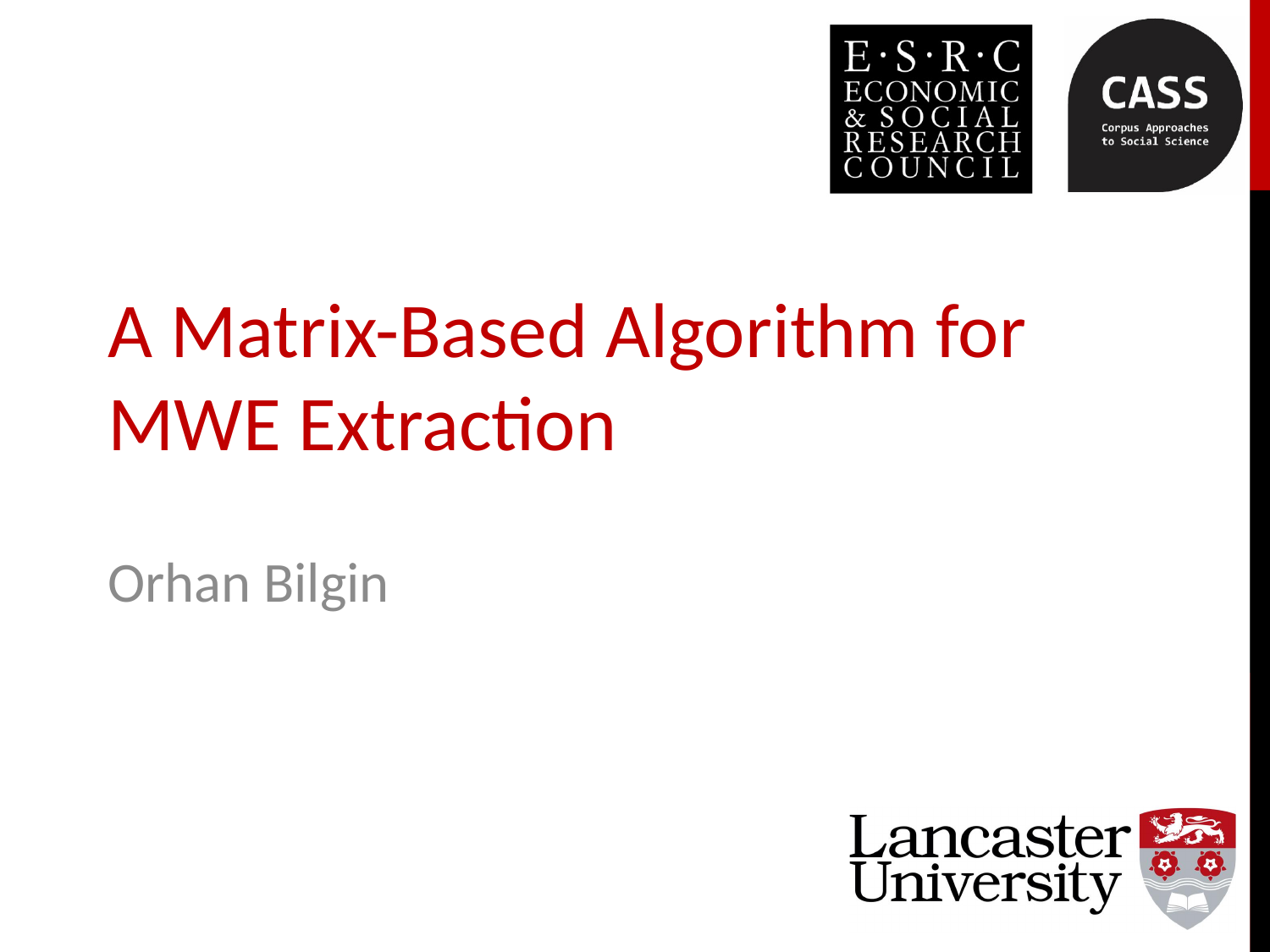

# A Matrix-Based Algorithm for MWE Extraction
Orhan Bilgin